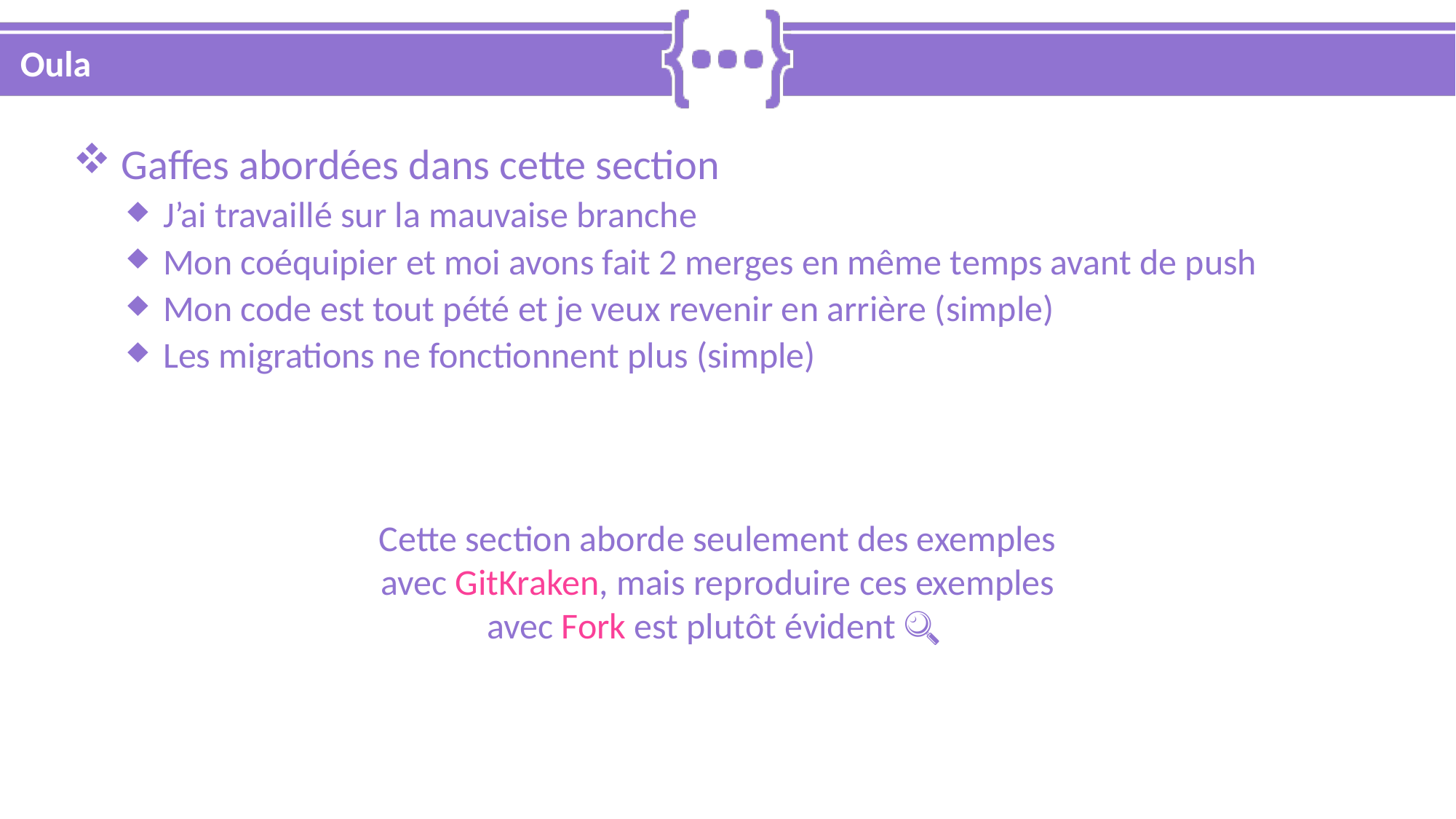

# Oula
 Gaffes abordées dans cette section
 J’ai travaillé sur la mauvaise branche
 Mon coéquipier et moi avons fait 2 merges en même temps avant de push
 Mon code est tout pété et je veux revenir en arrière (simple)
 Les migrations ne fonctionnent plus (simple)
Cette section aborde seulement des exemples avec GitKraken, mais reproduire ces exemples avec Fork est plutôt évident 🔍